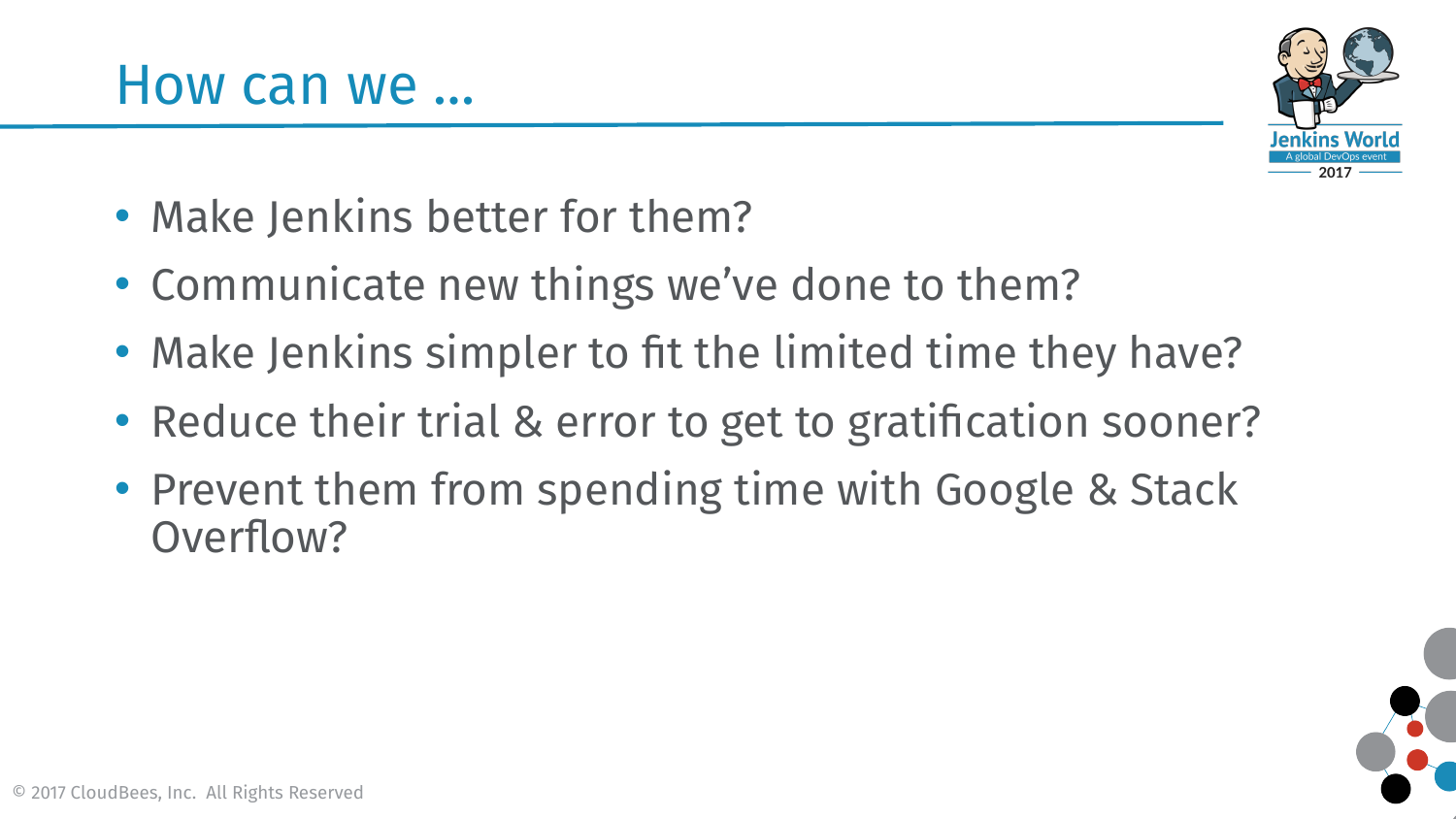

# How can we …
Make Jenkins better for them?
Communicate new things we’ve done to them?
Make Jenkins simpler to fit the limited time they have?
Reduce their trial & error to get to gratification sooner?
Prevent them from spending time with Google & Stack Overflow?

© 2017 CloudBees, Inc.  All Rights Reserved